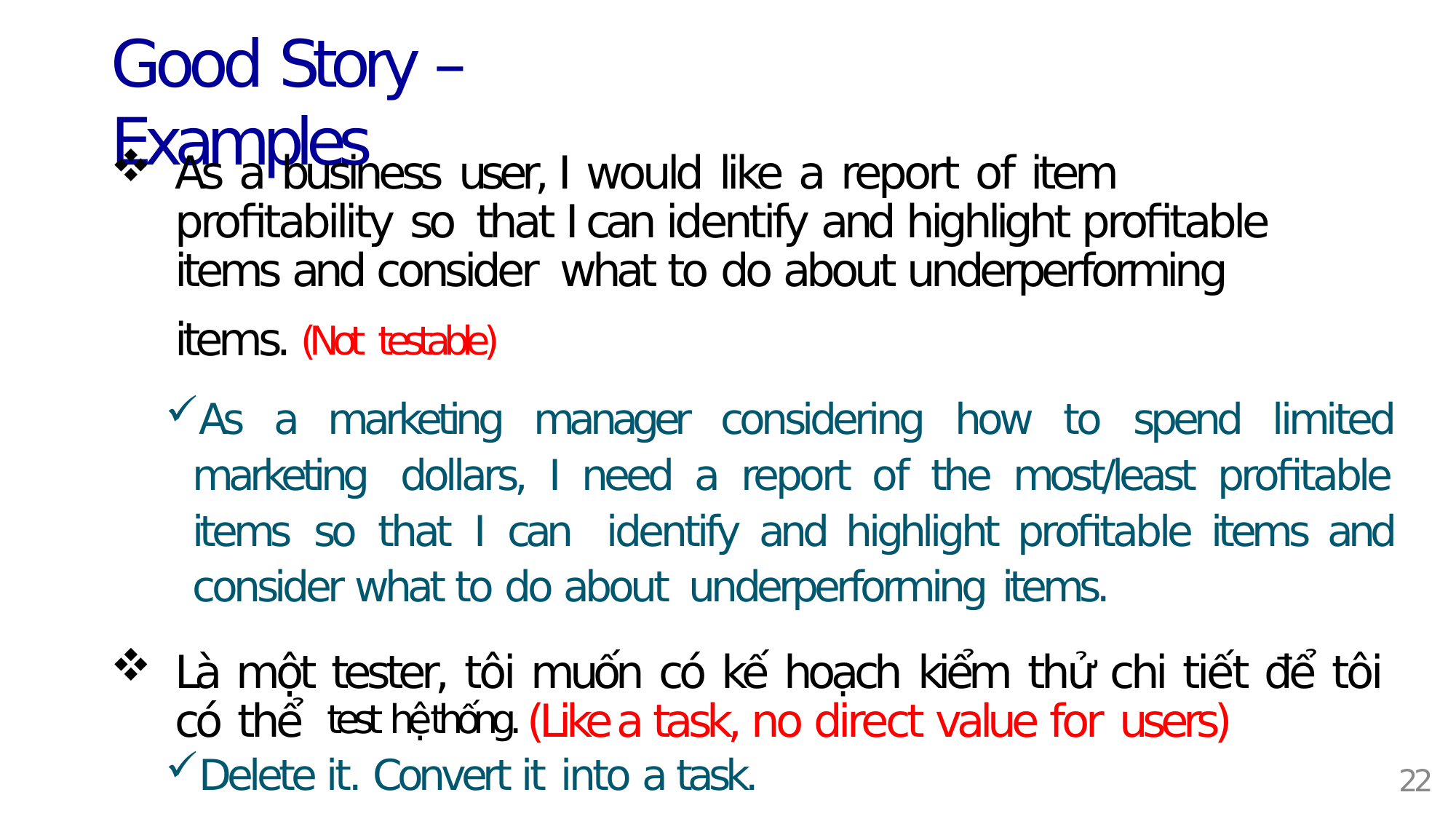

# Good Story – Examples
As a business user, I would like a report of item profitability so  that I can identify and highlight profitable items and consider  what to do about underperforming items. (Not testable)
As a marketing manager considering how to spend limited marketing  dollars, I need a report of the most/least profitable items so that I can  identify and highlight profitable items and consider what to do about  underperforming items.
Là một tester, tôi muốn có kế hoạch kiểm thử chi tiết để tôi có thể  test hệ thống. (Like a task, no direct value for users)
Delete it. Convert it into a task.
22